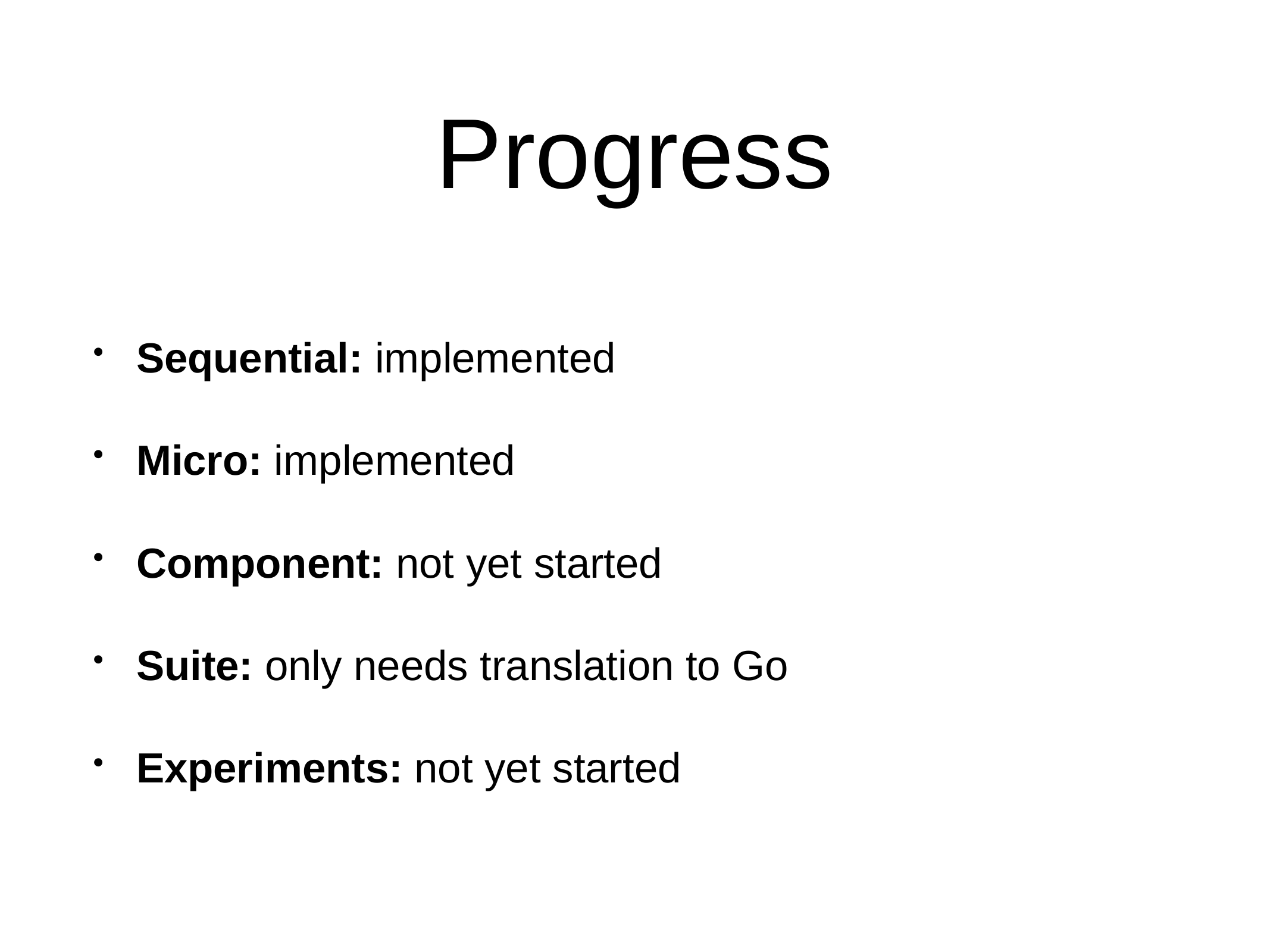

# Progress
Sequential: implemented
Micro: implemented
Component: not yet started
Suite: only needs translation to Go
Experiments: not yet started